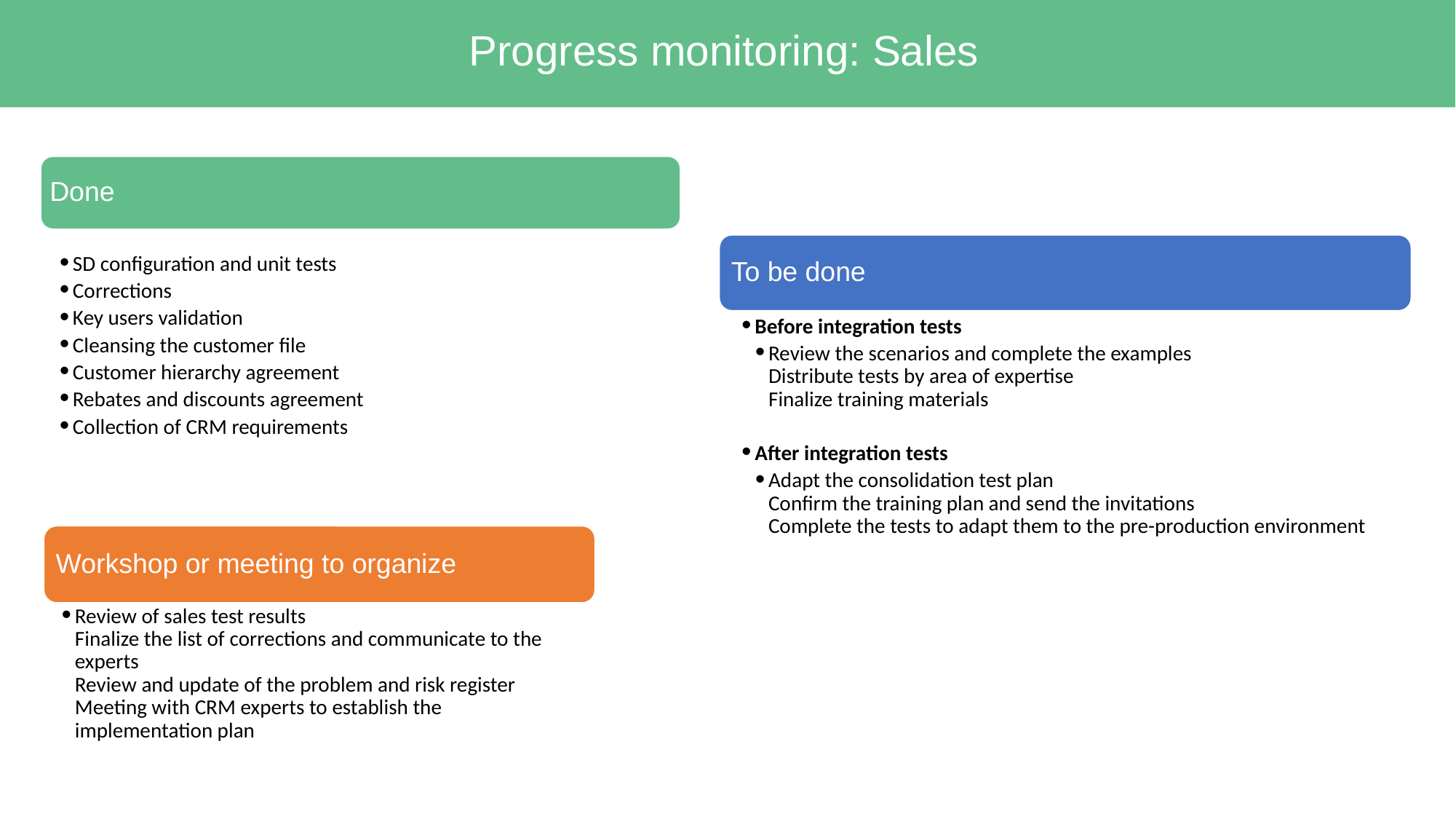

# Progress monitoring: Sales

Done

SD configuration and unit tests
Corrections
Key users validation
Cleansing the customer file
Customer hierarchy agreement
Rebates and discounts agreement
Collection of CRM requirements

To be done

Before integration tests
Review the scenarios and complete the examples
Distribute tests by area of expertise
Finalize training materials

After integration tests
Adapt the consolidation test plan
Confirm the training plan and send the invitations
Complete the tests to adapt them to the pre-production environment

Workshop or meeting to organize

Review of sales test results
Finalize the list of corrections and communicate to the experts
Review and update of the problem and risk register
Meeting with CRM experts to establish the implementation plan